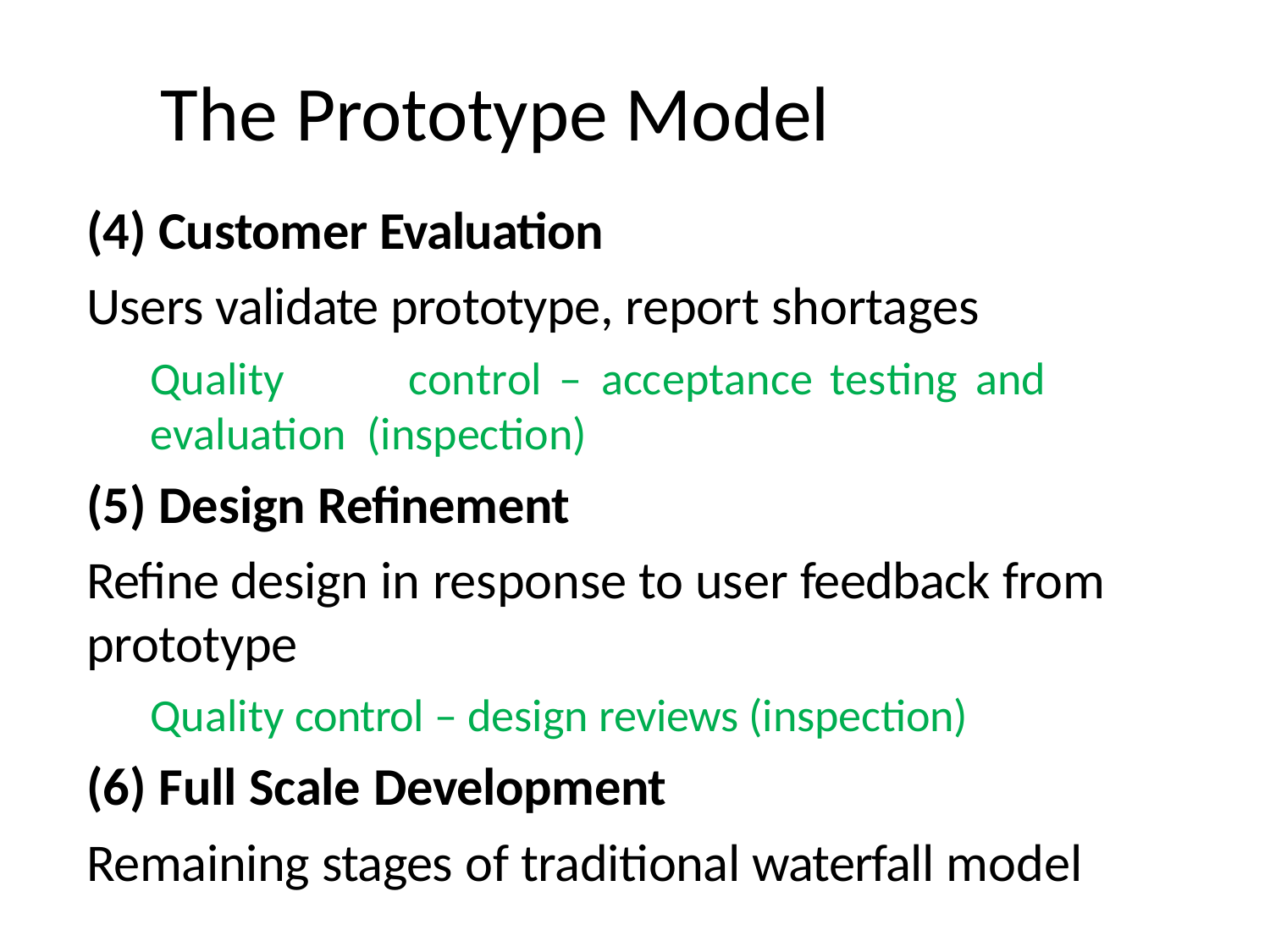

# The Prototype Model
(4) Customer Evaluation
Users validate prototype, report shortages
Quality	control	–	acceptance	testing	and	evaluation  (inspection)
(5) Design Refinement
Refine design in response to user feedback from  prototype
Quality control – design reviews (inspection)
(6) Full Scale Development
Remaining stages of traditional waterfall model